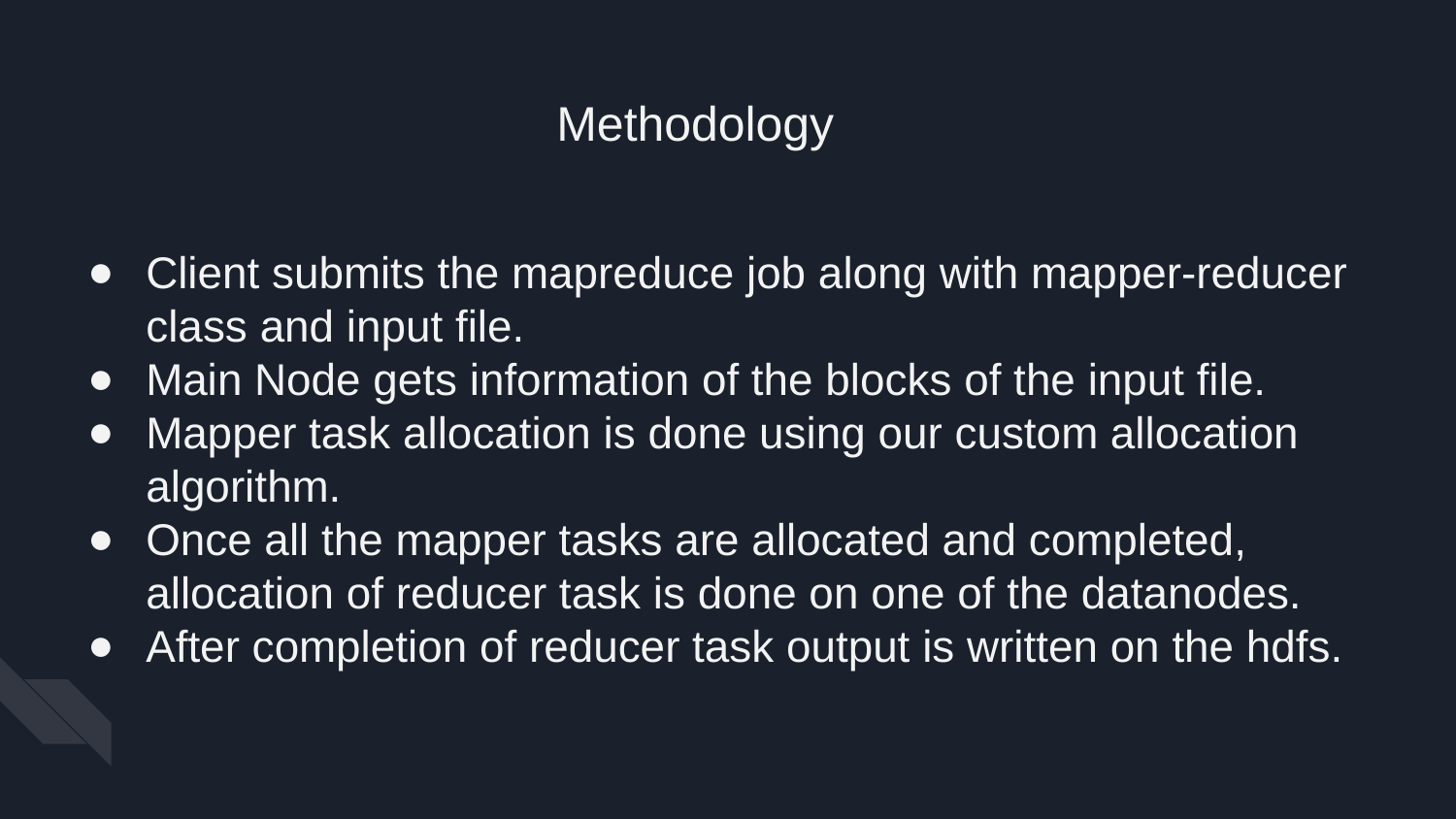

Methodology

Client submits the mapreduce job along with mapper-reducer class and input file.
Main Node gets information of the blocks of the input file.
Mapper task allocation is done using our custom allocation algorithm.
Once all the mapper tasks are allocated and completed, allocation of reducer task is done on one of the datanodes.
After completion of reducer task output is written on the hdfs.